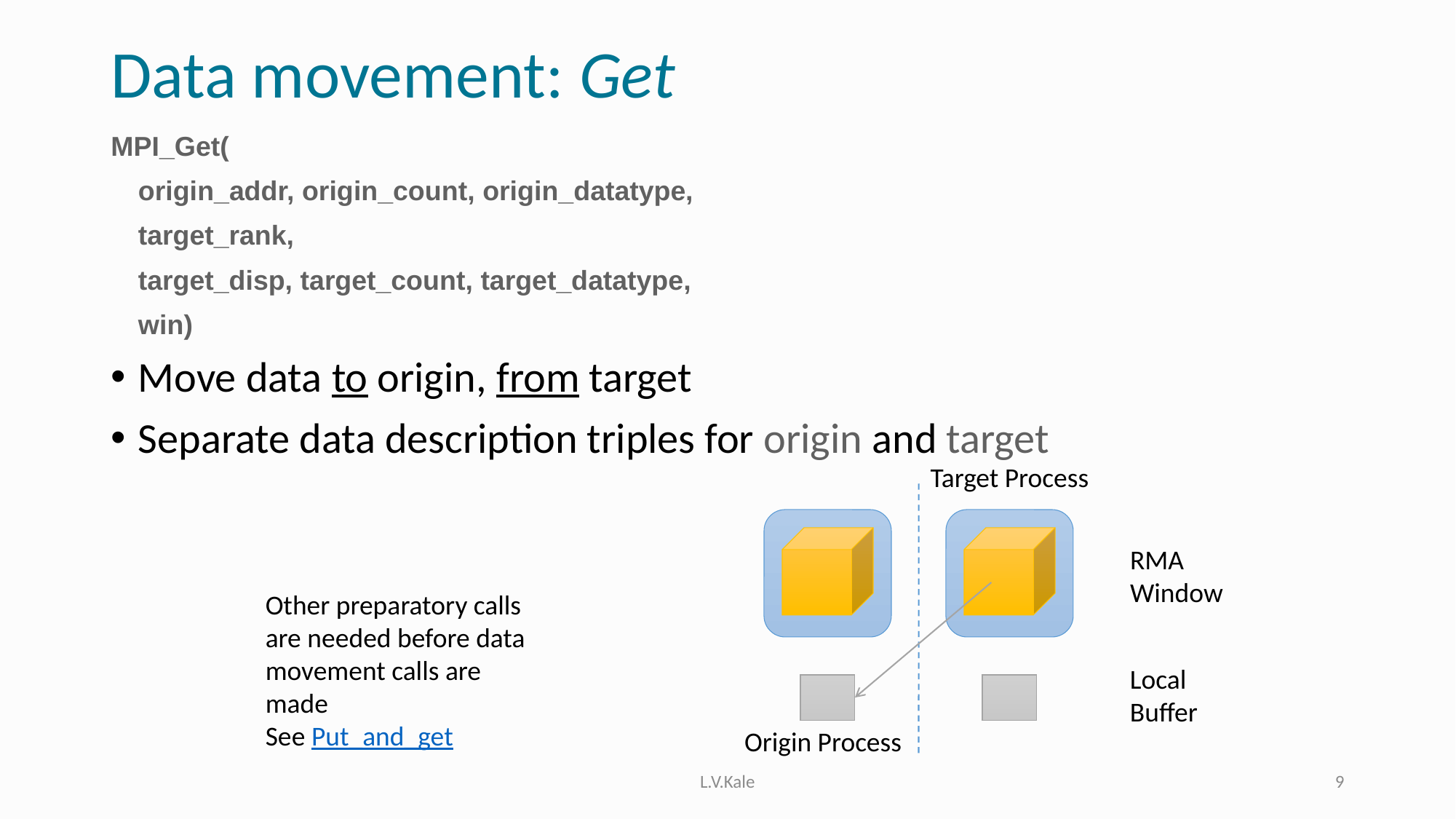

# Data movement: Get
MPI_Get(
	origin_addr, origin_count, origin_datatype,
	target_rank,
	target_disp, target_count, target_datatype,
	win)
Move data to origin, from target
Separate data description triples for origin and target
Target Process

RMA
Window
Other preparatory calls are needed before data movement calls are made
See Put_and_get
Local
Buffer

Origin Process
L.V.Kale
9